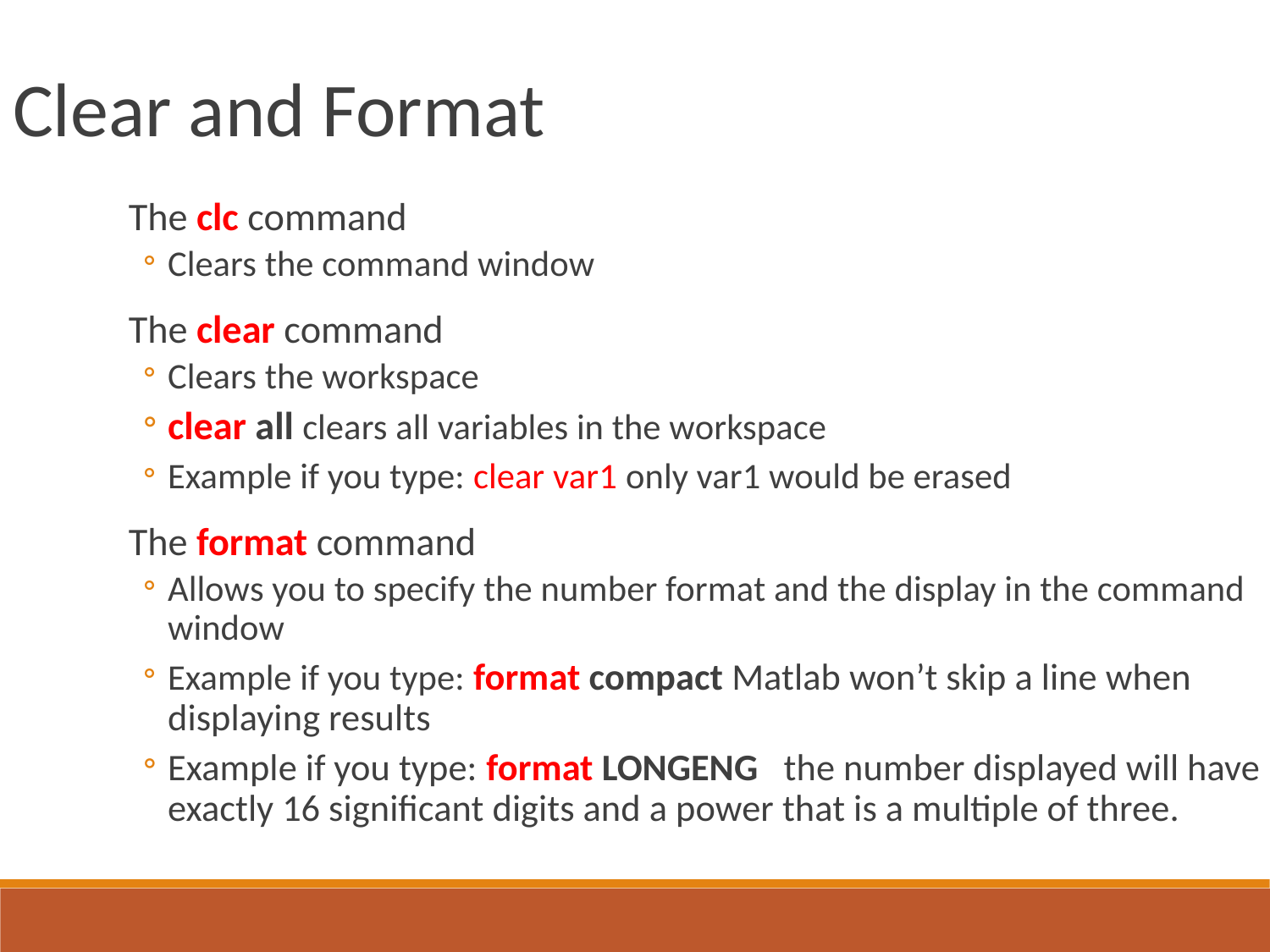

Clear and Format
The clc command
Clears the command window
The clear command
Clears the workspace
clear all clears all variables in the workspace
Example if you type: clear var1 only var1 would be erased
The format command
Allows you to specify the number format and the display in the command window
Example if you type: format compact Matlab won’t skip a line when displaying results
Example if you type: format LONGENG   the number displayed will have exactly 16 significant digits and a power that is a multiple of three.